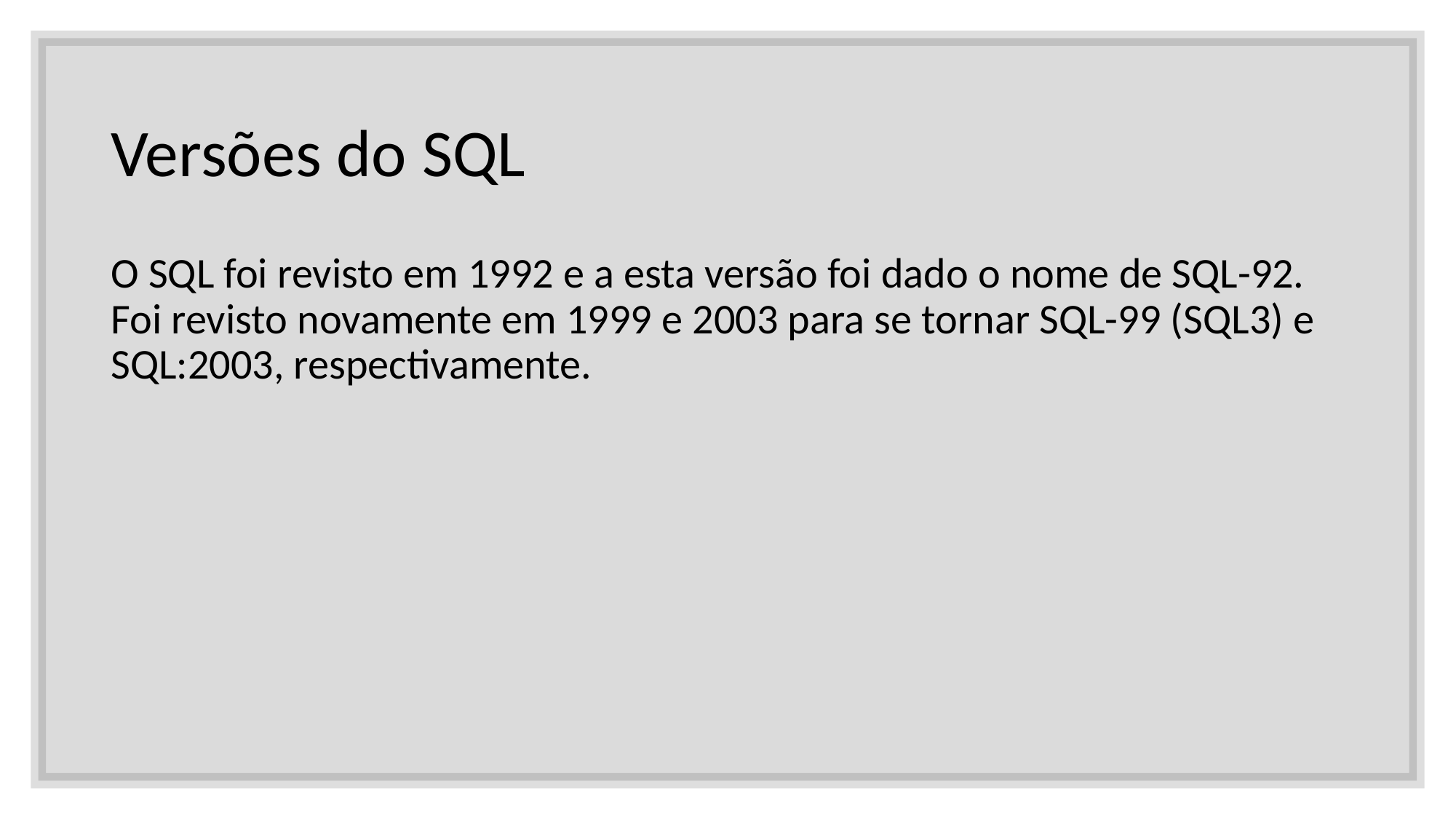

# Versões do SQL
O SQL foi revisto em 1992 e a esta versão foi dado o nome de SQL-92. Foi revisto novamente em 1999 e 2003 para se tornar SQL-99 (SQL3) e SQL:2003, respectivamente.